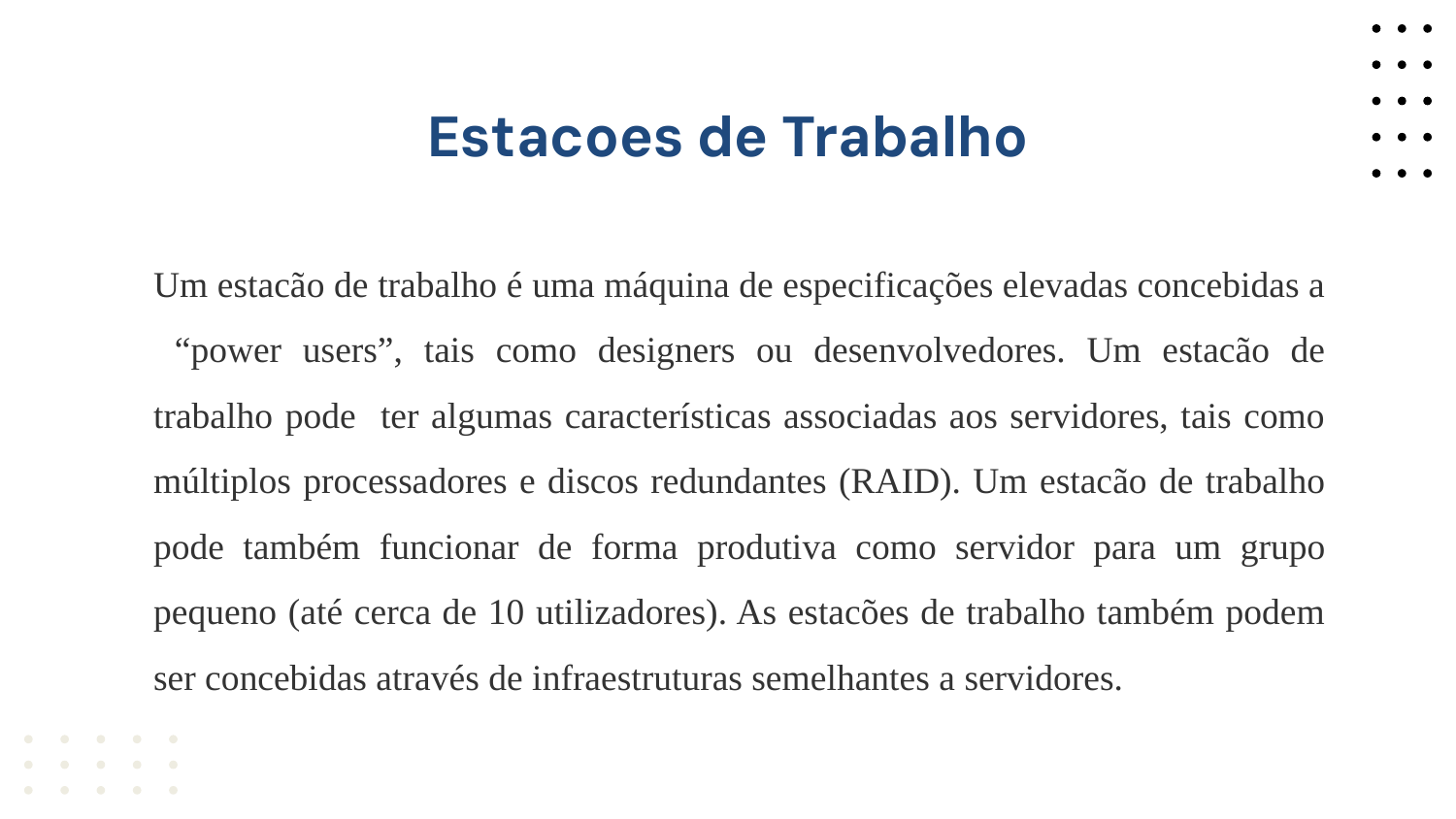

# Estacoes de Trabalho
Um estacão de trabalho é uma máquina de especificações elevadas concebidas a  “power users”, tais como designers ou desenvolvedores. Um estacão de trabalho pode  ter algumas características associadas aos servidores, tais como múltiplos processadores e discos redundantes (RAID). Um estacão de trabalho pode também funcionar de forma produtiva como servidor para um grupo pequeno (até cerca de 10 utilizadores). As estacões de trabalho também podem ser concebidas através de infraestruturas semelhantes a servidores.